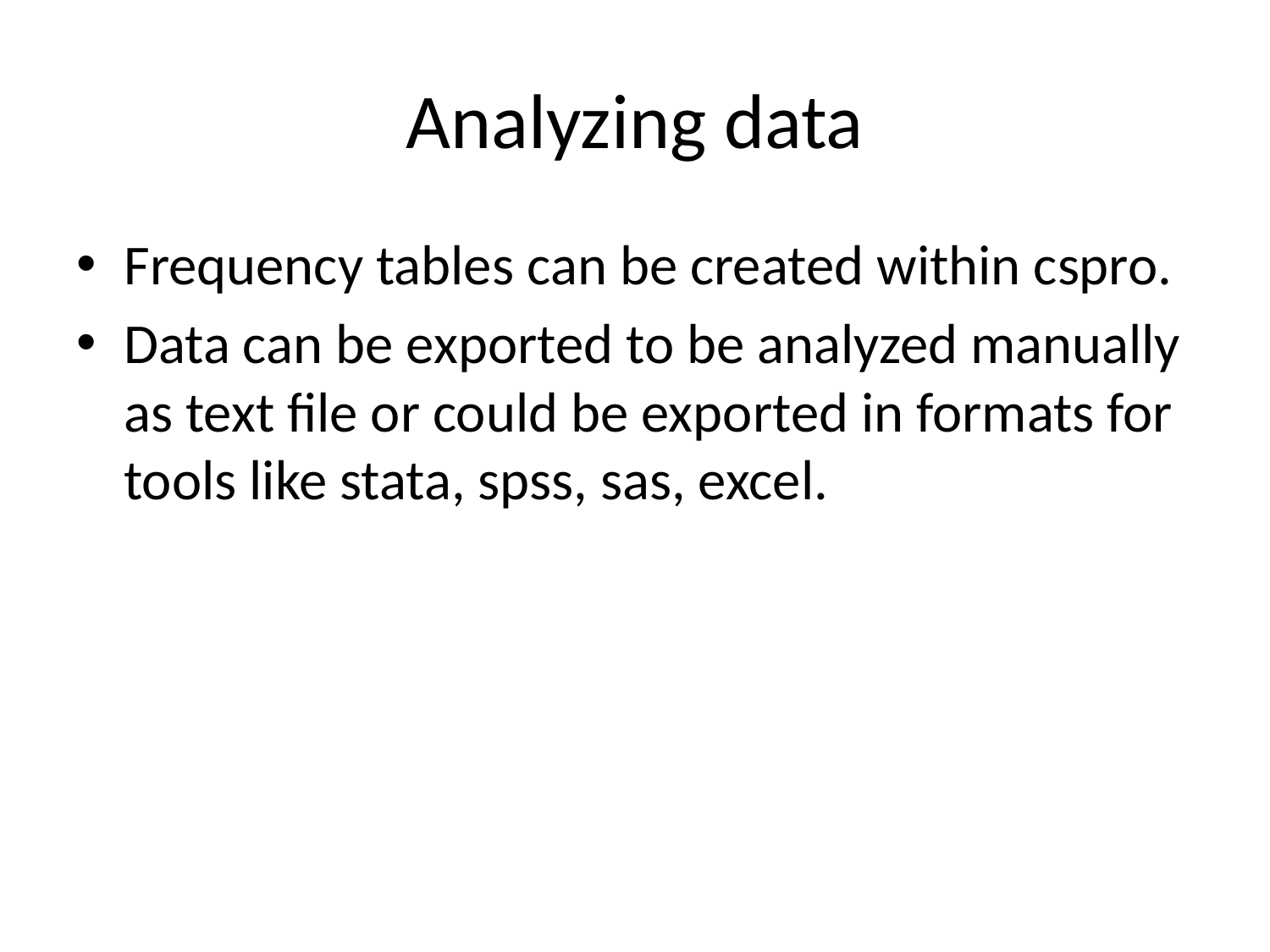

# Analyzing data
Frequency tables can be created within cspro.
Data can be exported to be analyzed manually as text file or could be exported in formats for tools like stata, spss, sas, excel.